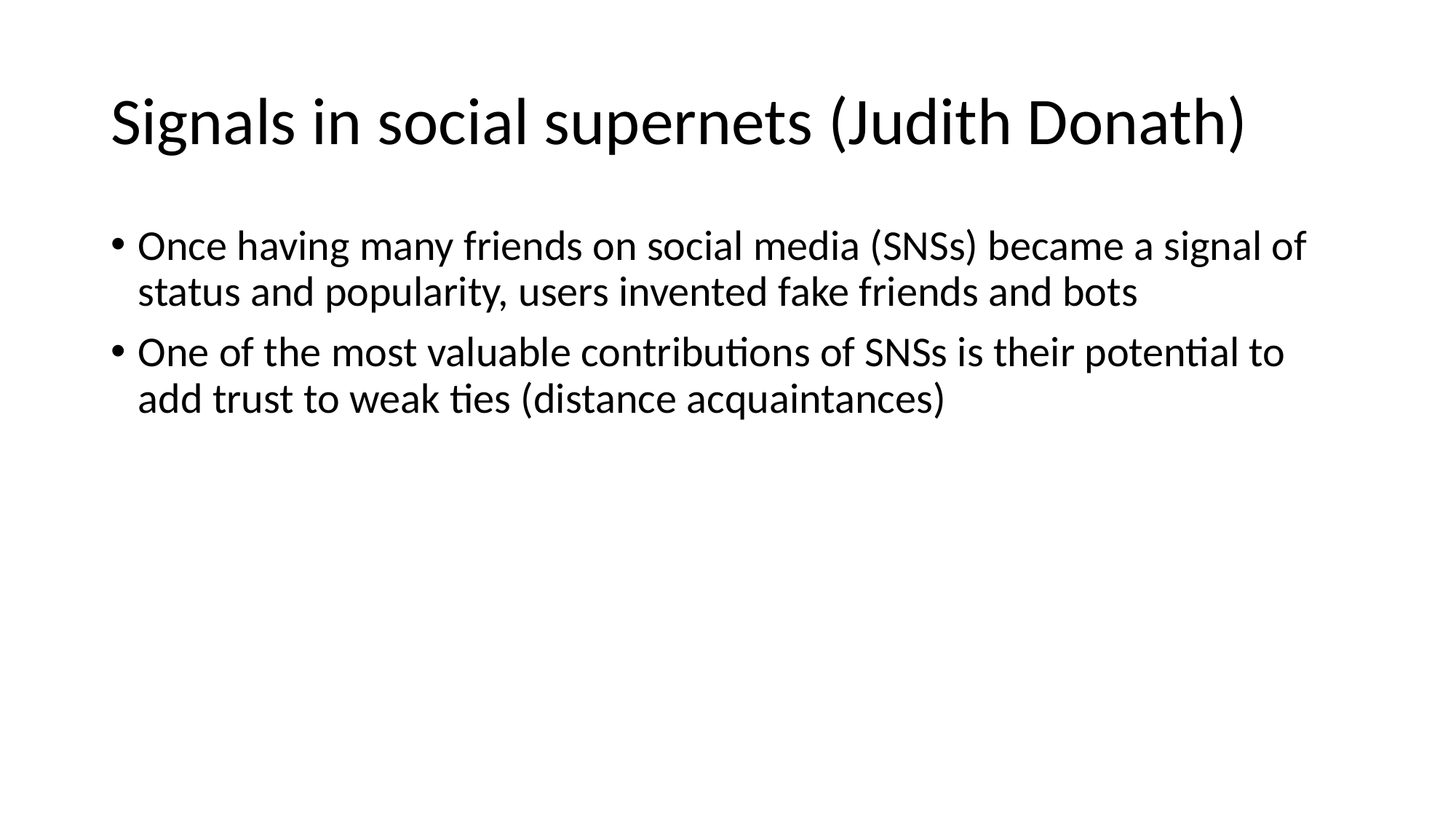

# Signals in social supernets (Judith Donath)
Once having many friends on social media (SNSs) became a signal of status and popularity, users invented fake friends and bots
One of the most valuable contributions of SNSs is their potential to add trust to weak ties (distance acquaintances)